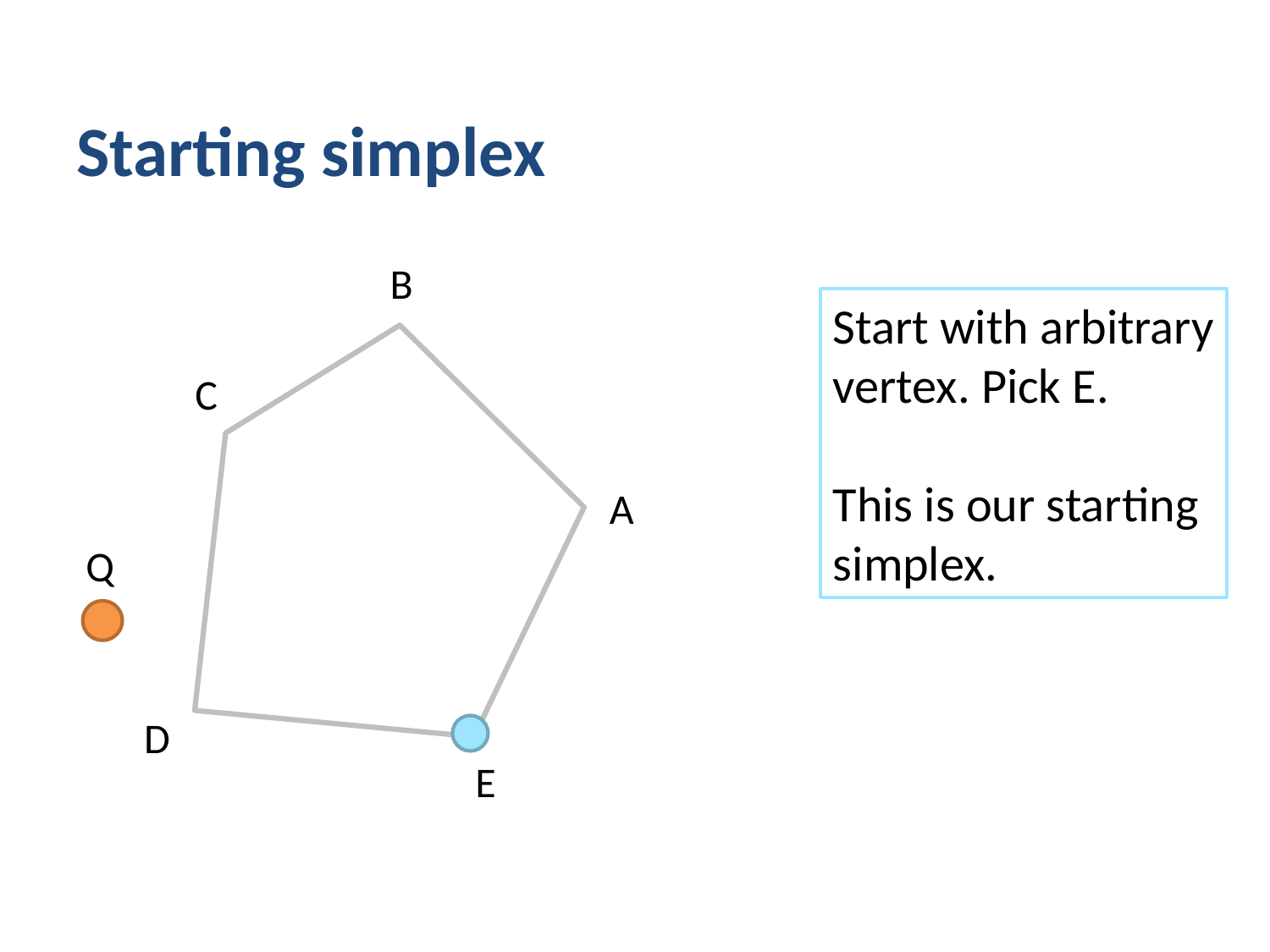

# Starting simplex
B
Start with arbitrary
vertex. Pick E.

This is our starting
simplex.

C
A
Q

D

E